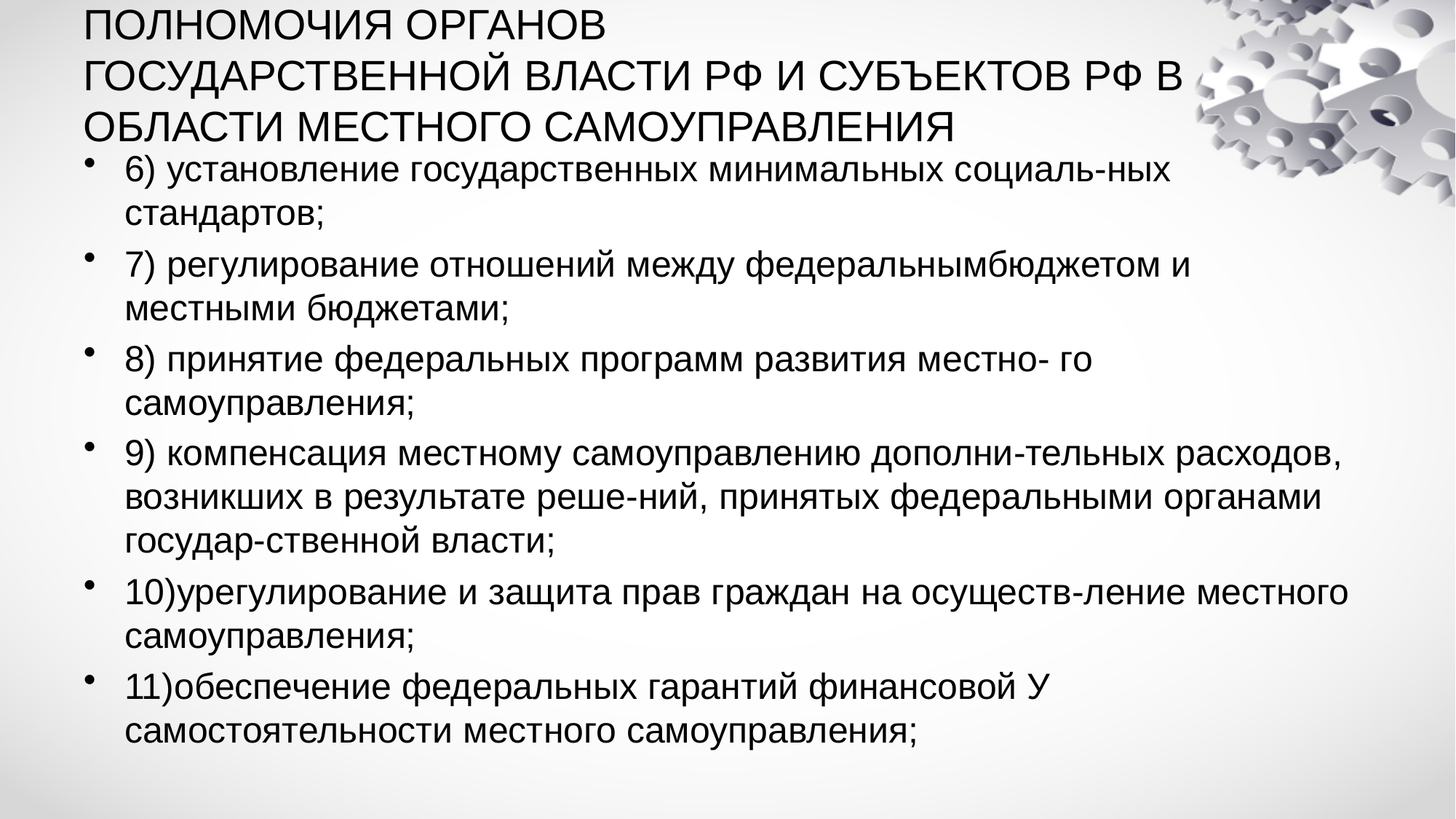

# ПОЛНОМОЧИЯ ОРГАНОВ ГОСУДАРСТВЕННОЙ ВЛАСТИ РФ И СУБЪЕКТОВ РФ В ОБЛАСТИ МЕСТНОГО САМОУПРАВЛЕНИЯ
6) установление государственных минимальных социаль-ных стандартов;
7) регулирование отношений между федеральнымбюджетом и местными бюджетами;
8) принятие федеральных программ развития местно- го самоуправления;
9) компенсация местному самоуправлению дополни-тельных расходов, возникших в результате реше-ний, принятых федеральными органами государ-ственной власти;
10)урегулирование и защита прав граждан на осуществ-ление местного самоуправления;
11)обеспечение федеральных гарантий финансовой У самостоятельности местного самоуправления;